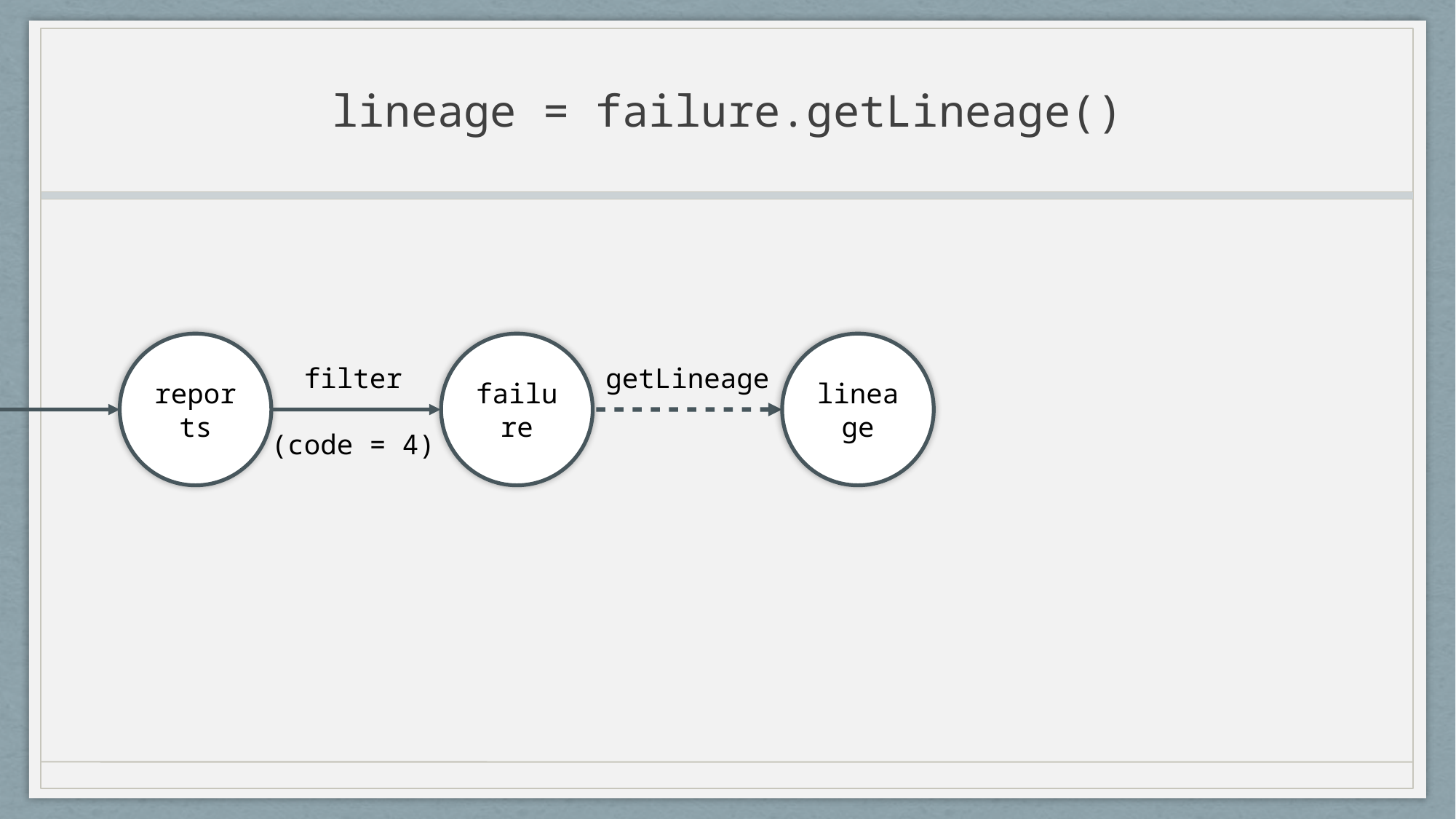

# lineage = failure.getLineage()
reports
failure
lineage
filter
getLineage

(code = 4)